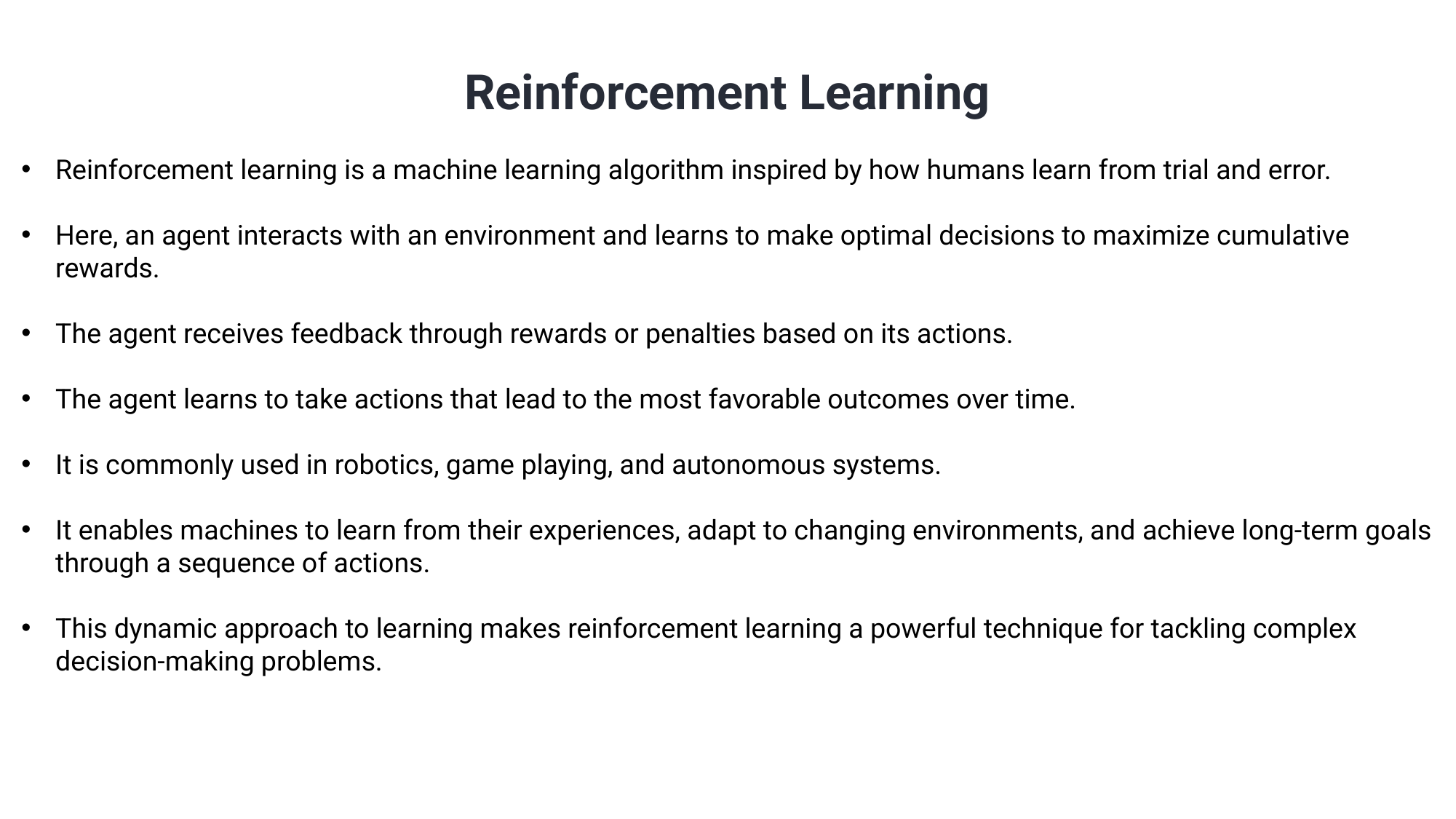

Reinforcement Learning

Reinforcement learning is a machine learning algorithm inspired by how humans learn from trial and error.

Here, an agent interacts with an environment and learns to make optimal decisions to maximize cumulative rewards.

The agent receives feedback through rewards or penalties based on its actions.

The agent learns to take actions that lead to the most favorable outcomes over time.

It is commonly used in robotics, game playing, and autonomous systems.

It enables machines to learn from their experiences, adapt to changing environments, and achieve long-term goals through a sequence of actions.

This dynamic approach to learning makes reinforcement learning a powerful technique for tackling complex decision-making problems.